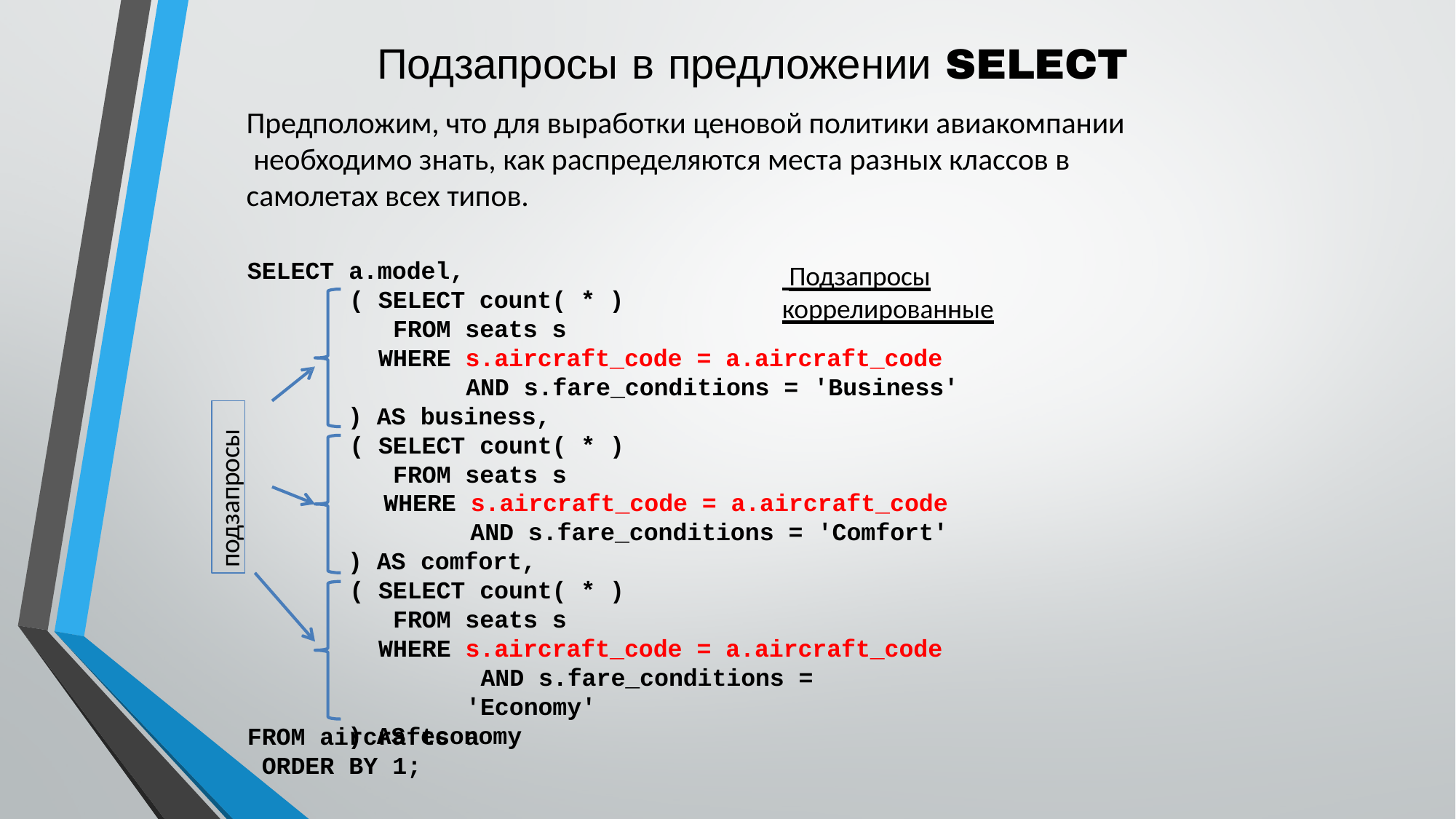

# Подзапросы в предложении SELECT
Предположим, что для выработки ценовой политики авиакомпании  необходимо знать, как распределяются места разных классов в самолетах всех типов.
SELECT a.model,
( SELECT count( * )  FROM seats s
 Подзапросы коррелированные

WHERE s.aircraft_code = a.aircraft_code  AND s.fare_conditions = 'Business'
) AS business,
( SELECT count( * )  FROM seats s
WHERE s.aircraft_code = a.aircraft_code
AND s.fare_conditions = 'Comfort'
) AS comfort,
( SELECT count( * )  FROM seats s
WHERE s.aircraft_code = a.aircraft_code  AND s.fare_conditions = 'Economy'
) AS economy

подзапросы

FROM aircrafts a  ORDER BY 1;